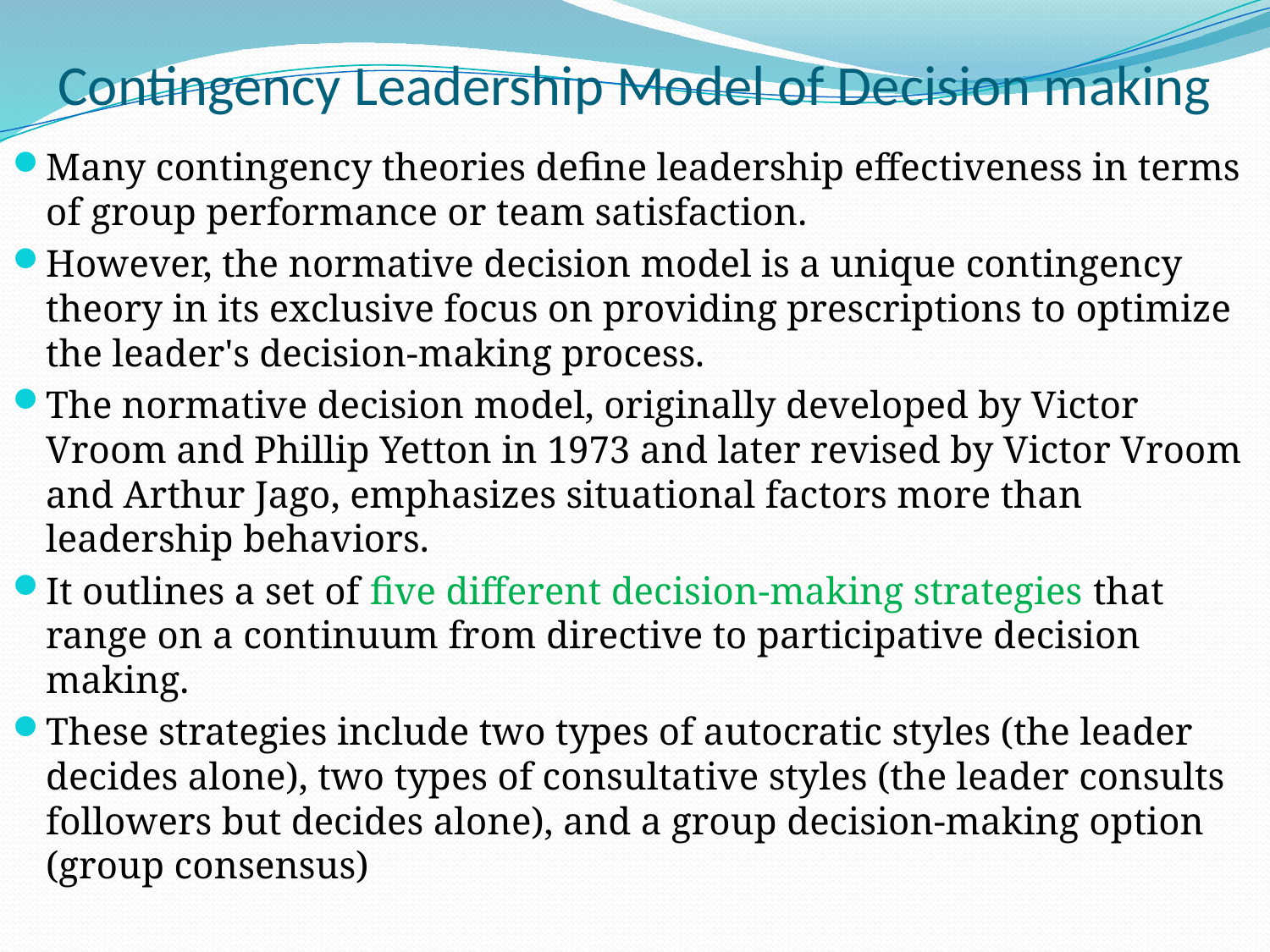

# Contingency Leadership Model of Decision making
Many contingency theories define leadership effectiveness in terms of group performance or team satisfaction.
However, the normative decision model is a unique contingency theory in its exclusive focus on providing prescriptions to optimize the leader's decision-making process.
The normative decision model, originally developed by Victor Vroom and Phillip Yetton in 1973 and later revised by Victor Vroom and Arthur Jago, emphasizes situational factors more than leadership behaviors.
It outlines a set of five different decision-making strategies that range on a continuum from directive to participative decision making.
These strategies include two types of autocratic styles (the leader decides alone), two types of consultative styles (the leader consults followers but decides alone), and a group decision-making option (group consensus)